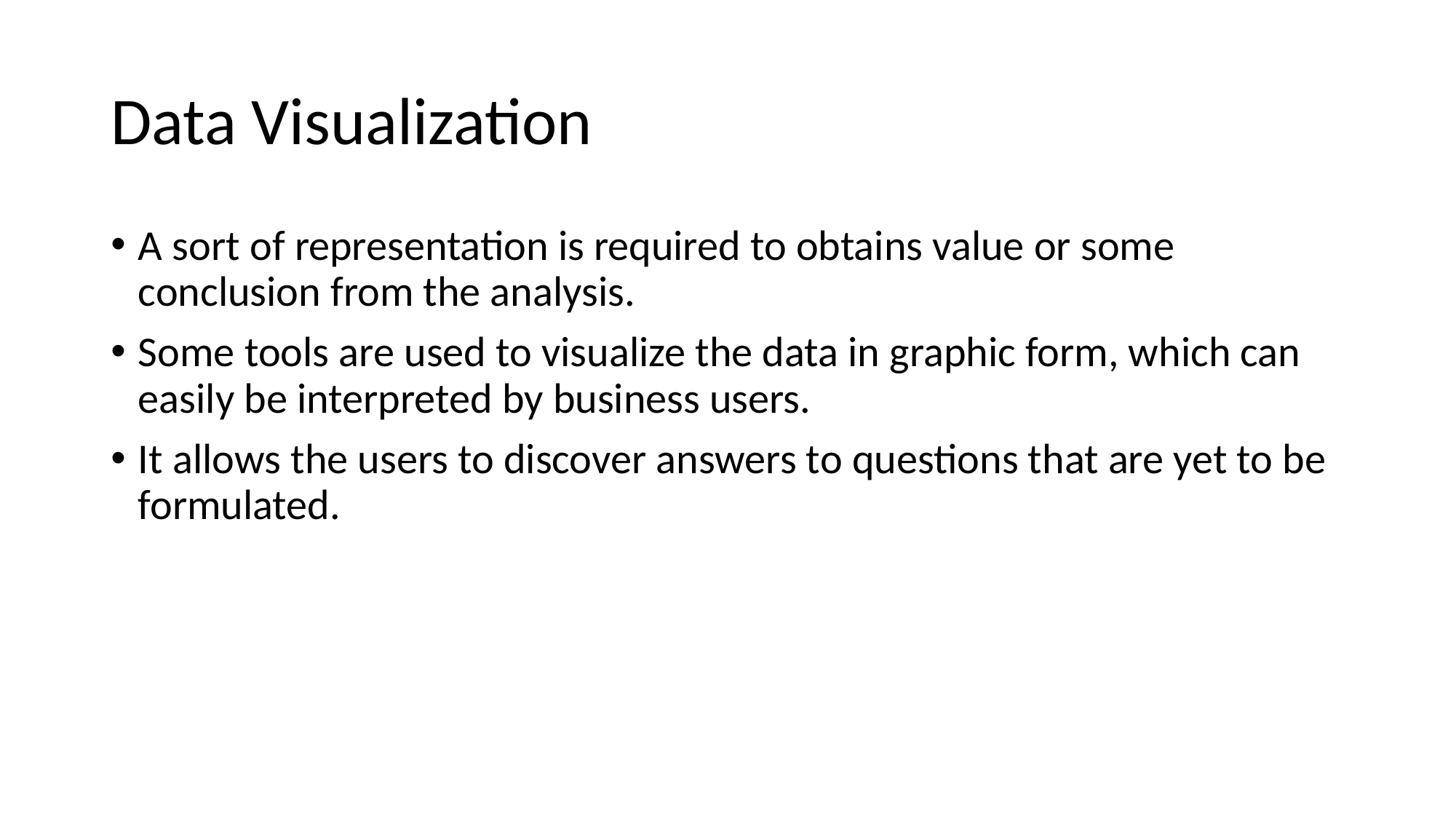

# Data Visualization
A sort of representation is required to obtains value or some conclusion from the analysis.
Some tools are used to visualize the data in graphic form, which can easily be interpreted by business users.
It allows the users to discover answers to questions that are yet to be formulated.